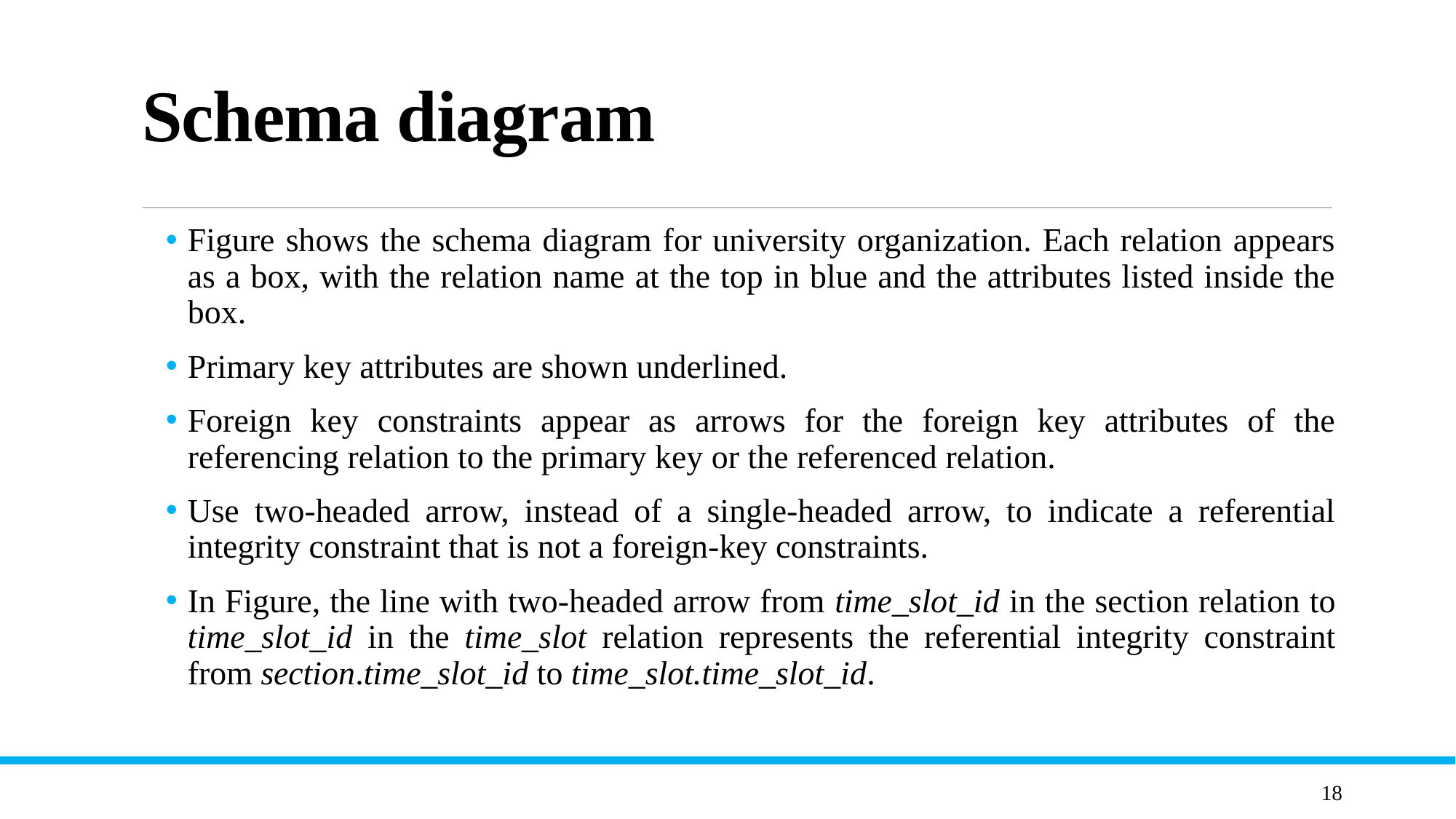

# Schema diagram
Figure shows the schema diagram for university organization. Each relation appears as a box, with the relation name at the top in blue and the attributes listed inside the box.
Primary key attributes are shown underlined.
Foreign key constraints appear as arrows for the foreign key attributes of the referencing relation to the primary key or the referenced relation.
Use two-headed arrow, instead of a single-headed arrow, to indicate a referential integrity constraint that is not a foreign-key constraints.
In Figure, the line with two-headed arrow from time_slot_id in the section relation to time_slot_id in the time_slot relation represents the referential integrity constraint from section.time_slot_id to time_slot.time_slot_id.